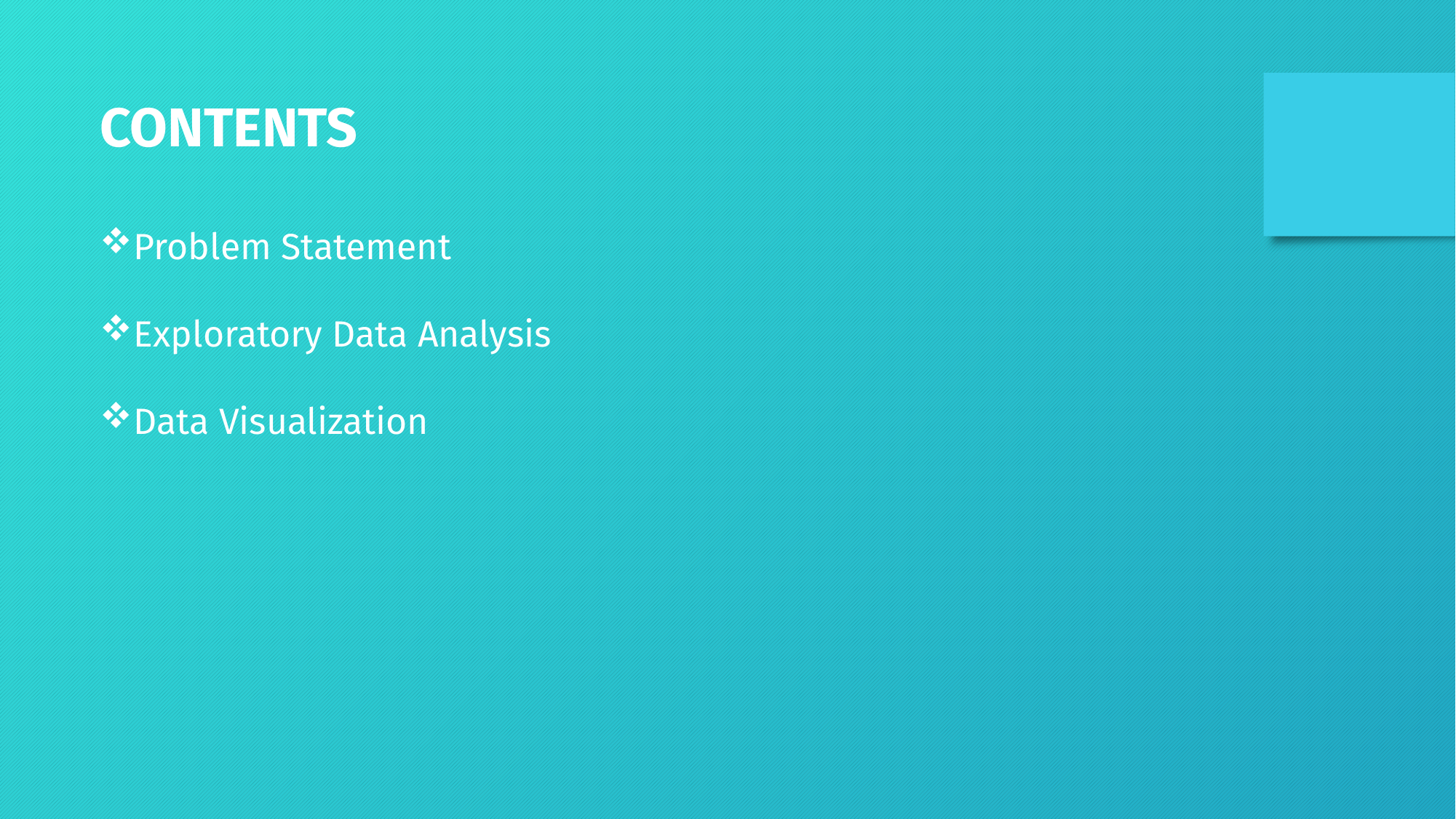

CONTENTS

Problem Statement

Exploratory Data Analysis

Data Visualization